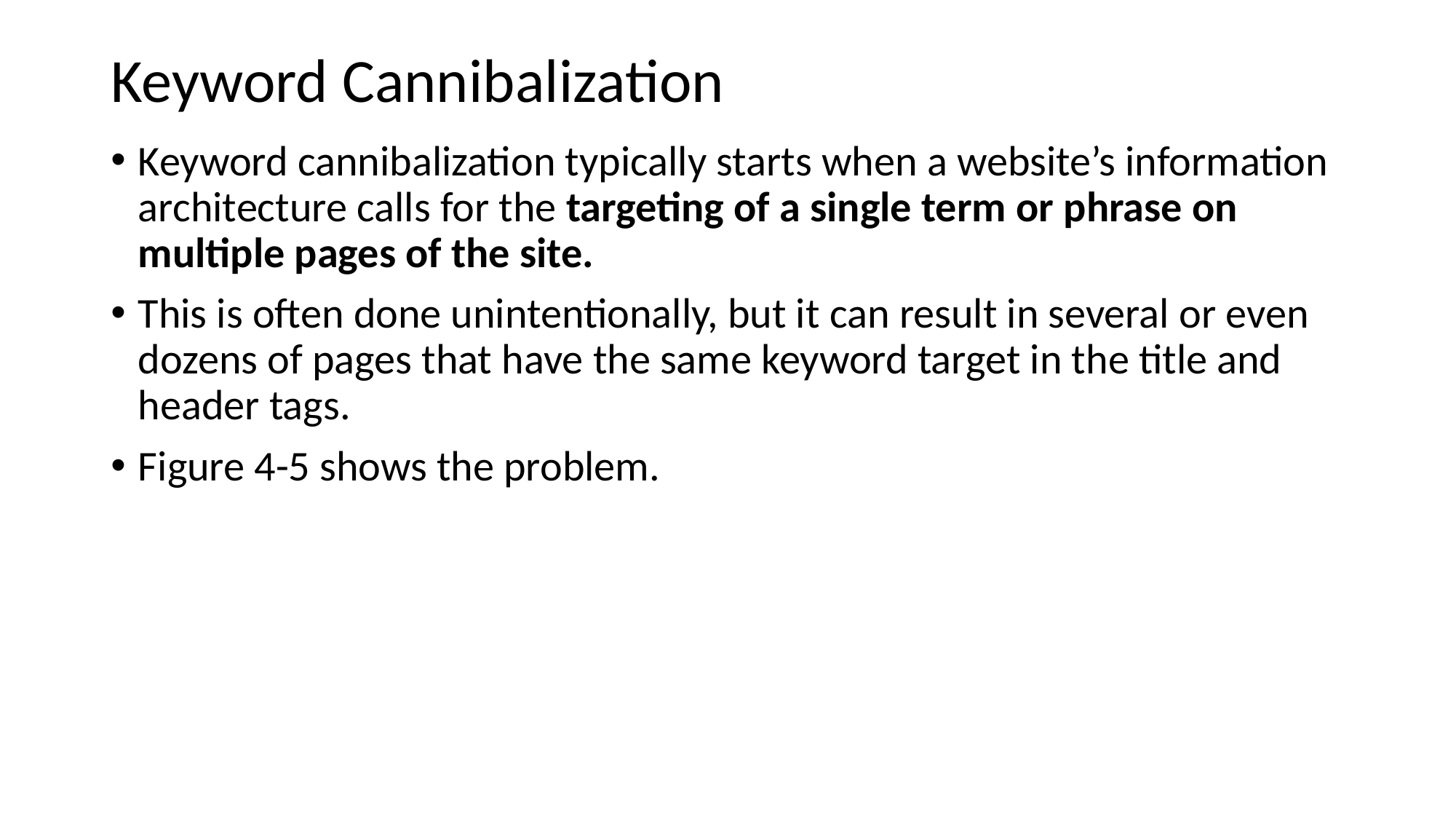

# Keyword Cannibalization
Keyword cannibalization typically starts when a website’s information architecture calls for the targeting of a single term or phrase on multiple pages of the site.
This is often done unintentionally, but it can result in several or even dozens of pages that have the same keyword target in the title and header tags.
Figure 4-5 shows the problem.